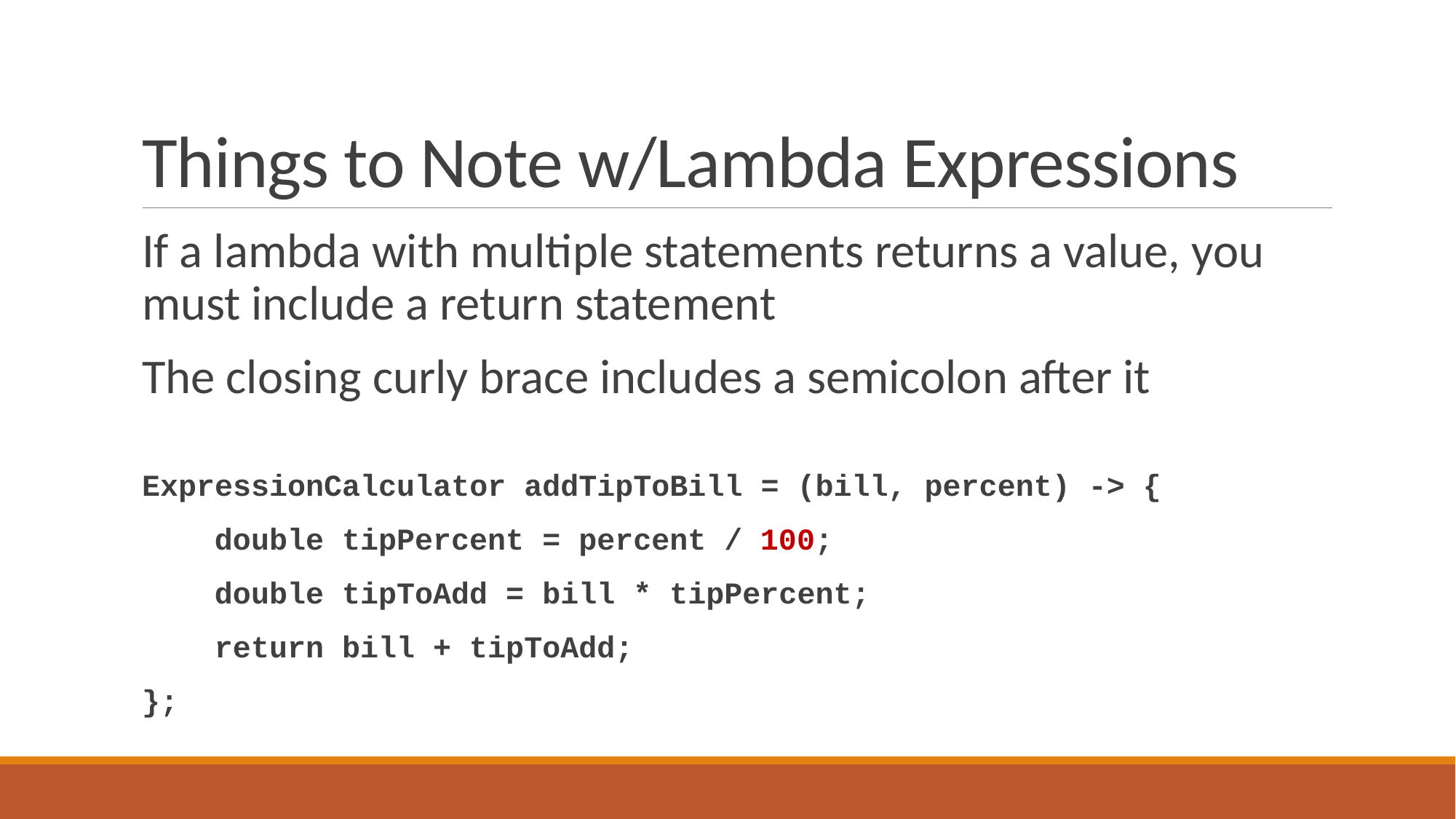

# Things to Note w/Lambda Expressions
If a lambda with multiple statements returns a value, you must include a return statement
The closing curly brace includes a semicolon after it

ExpressionCalculator addTipToBill = (bill, percent) -> {
    double tipPercent = percent / 100;
    double tipToAdd = bill * tipPercent;
    return bill + tipToAdd;
};